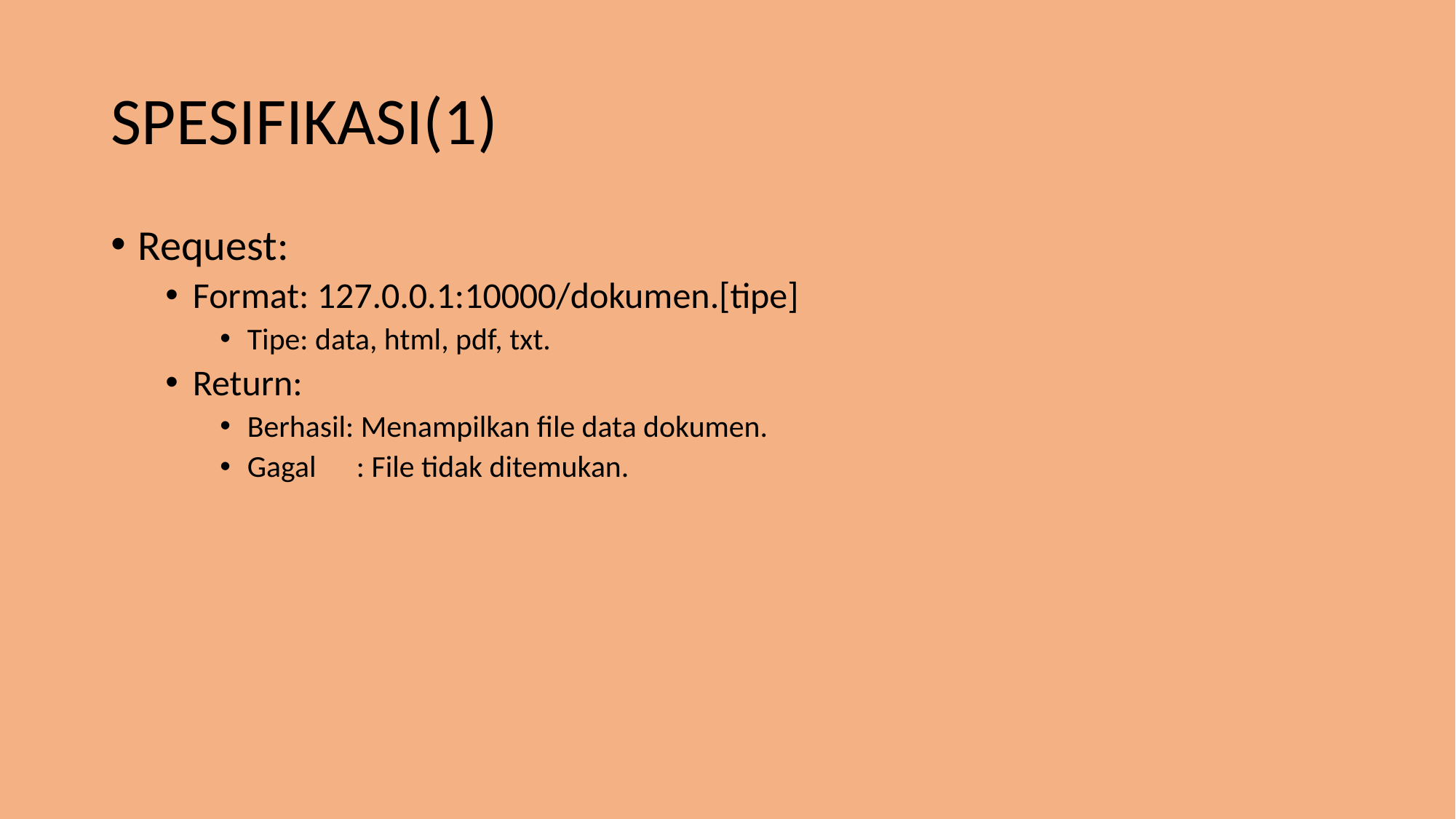

# SPESIFIKASI(1)
Request:
Format: 127.0.0.1:10000/dokumen.[tipe]
Tipe: data, html, pdf, txt.
Return:
Berhasil: Menampilkan file data dokumen.
Gagal	: File tidak ditemukan.